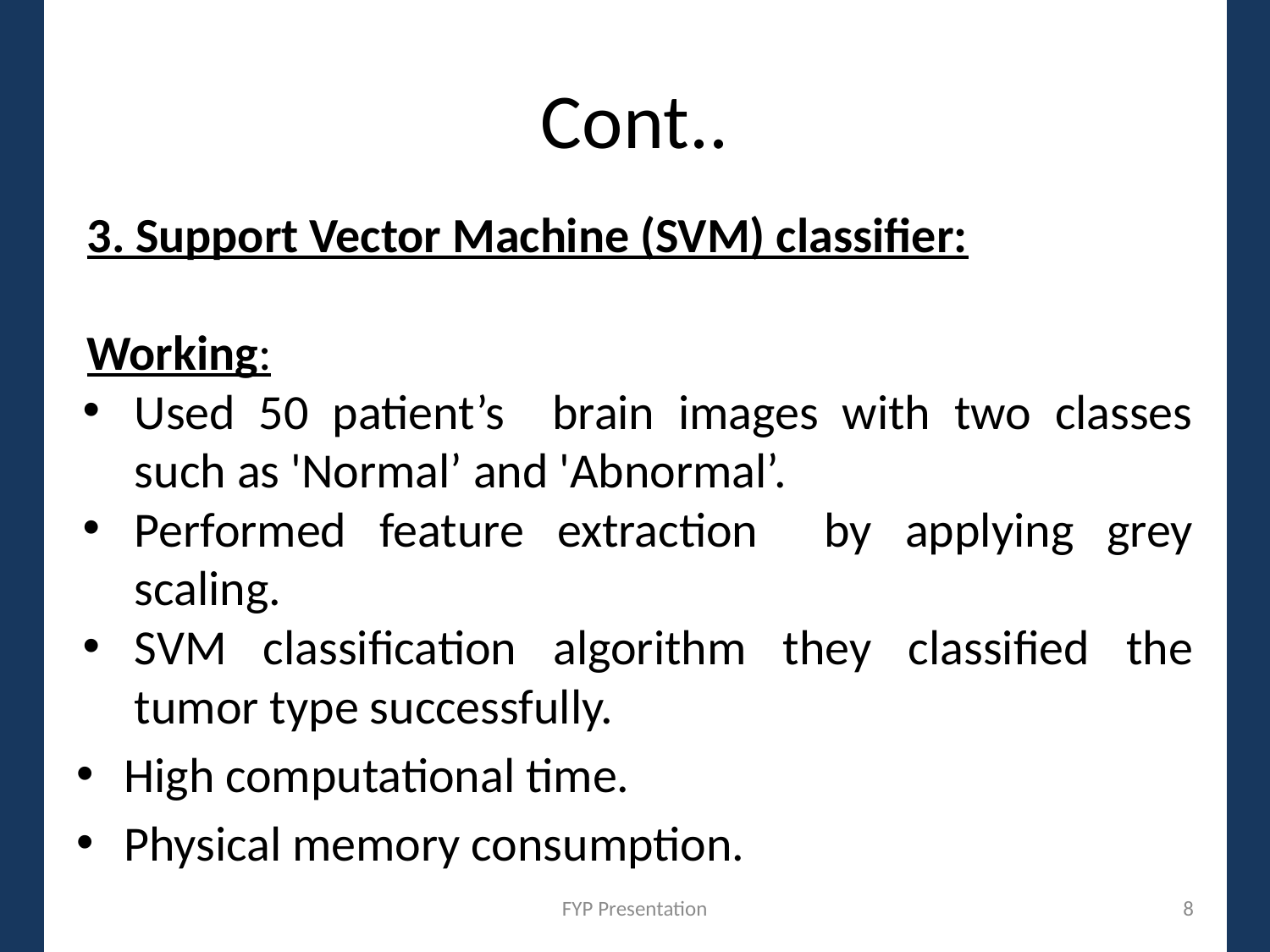

# Cont..
3. Support Vector Machine (SVM) classifier:

Working:
Used 50 patient’s  brain images with two classes such as 'Normal’ and 'Abnormal’.
Performed feature extraction  by applying grey scaling.
SVM classification algorithm they classified the tumor type successfully.
High computational time.
Physical memory consumption.

FYP Presentation
8